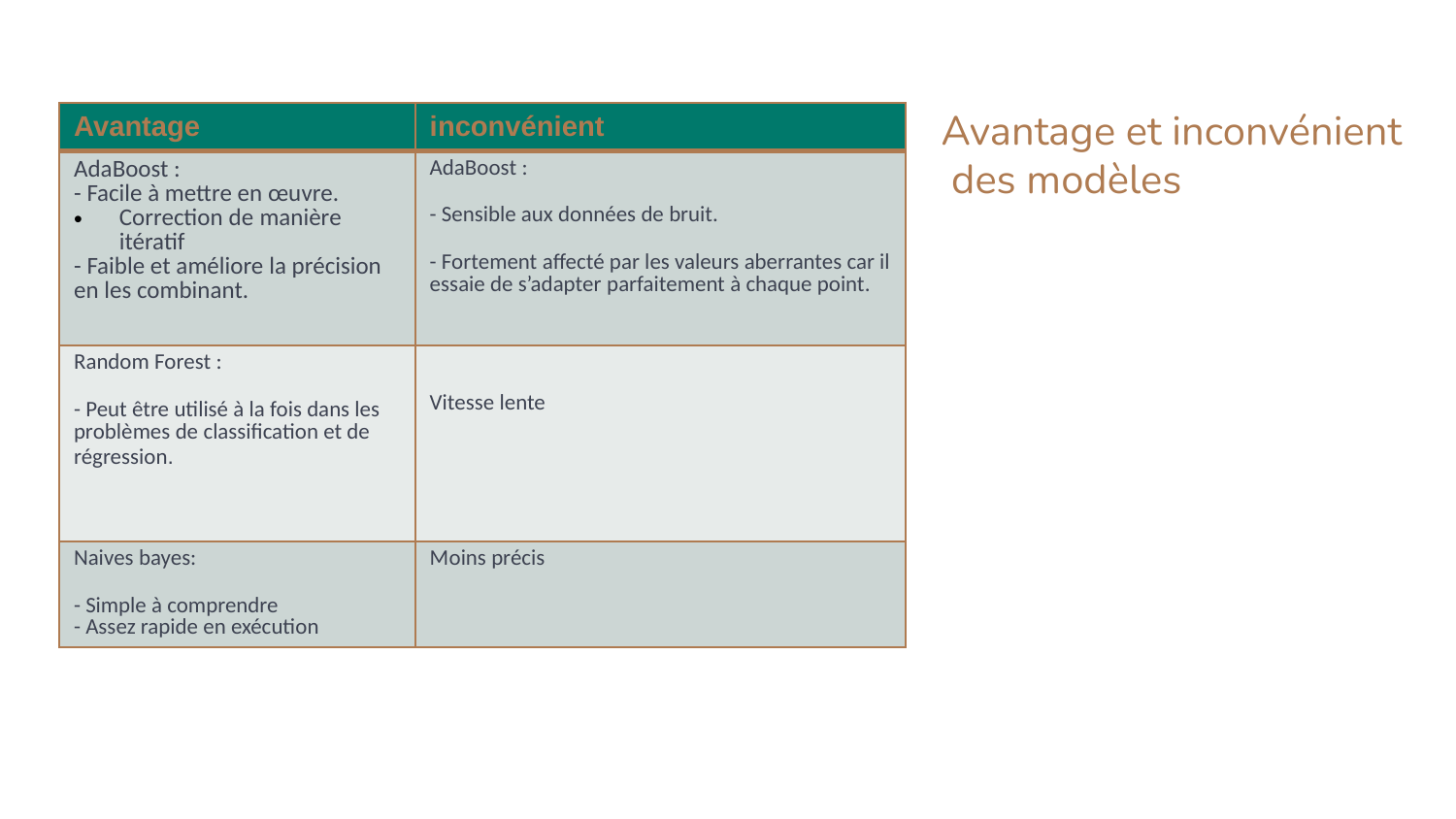

Avantage et inconvénient
 des modèles
| Avantage | inconvénient |
| --- | --- |
| AdaBoost : - Facile à mettre en œuvre.  Correction de manière  itératif   - Faible et améliore la précision en les combinant. | AdaBoost : - Sensible aux données de bruit.  - Fortement affecté par les valeurs aberrantes car il essaie de s’adapter parfaitement à chaque point. |
| Random Forest : - Peut être utilisé à la fois dans les problèmes de classification et de régression. | Vitesse lente |
| Naives bayes:  - Simple à comprendre - Assez rapide en exécution | Moins précis |